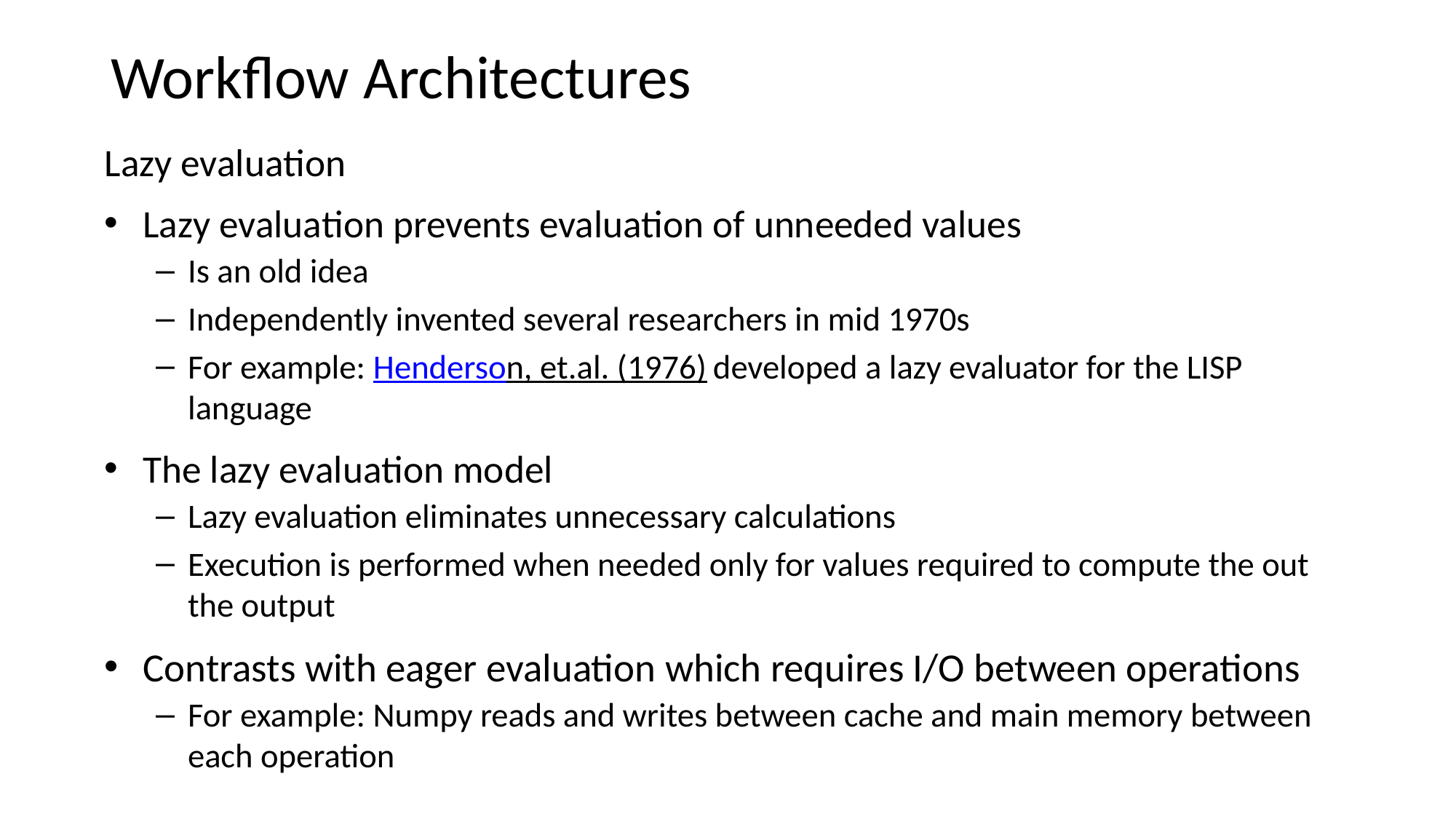

Workflow Architectures
Lazy evaluation
Lazy evaluation prevents evaluation of unneeded values
Is an old idea
Independently invented several researchers in mid 1970s
For example: Henderson, et.al. (1976) developed a lazy evaluator for the LISP language
The lazy evaluation model
Lazy evaluation eliminates unnecessary calculations
Execution is performed when needed only for values required to compute the out the output
Contrasts with eager evaluation which requires I/O between operations
For example: Numpy reads and writes between cache and main memory between each operation